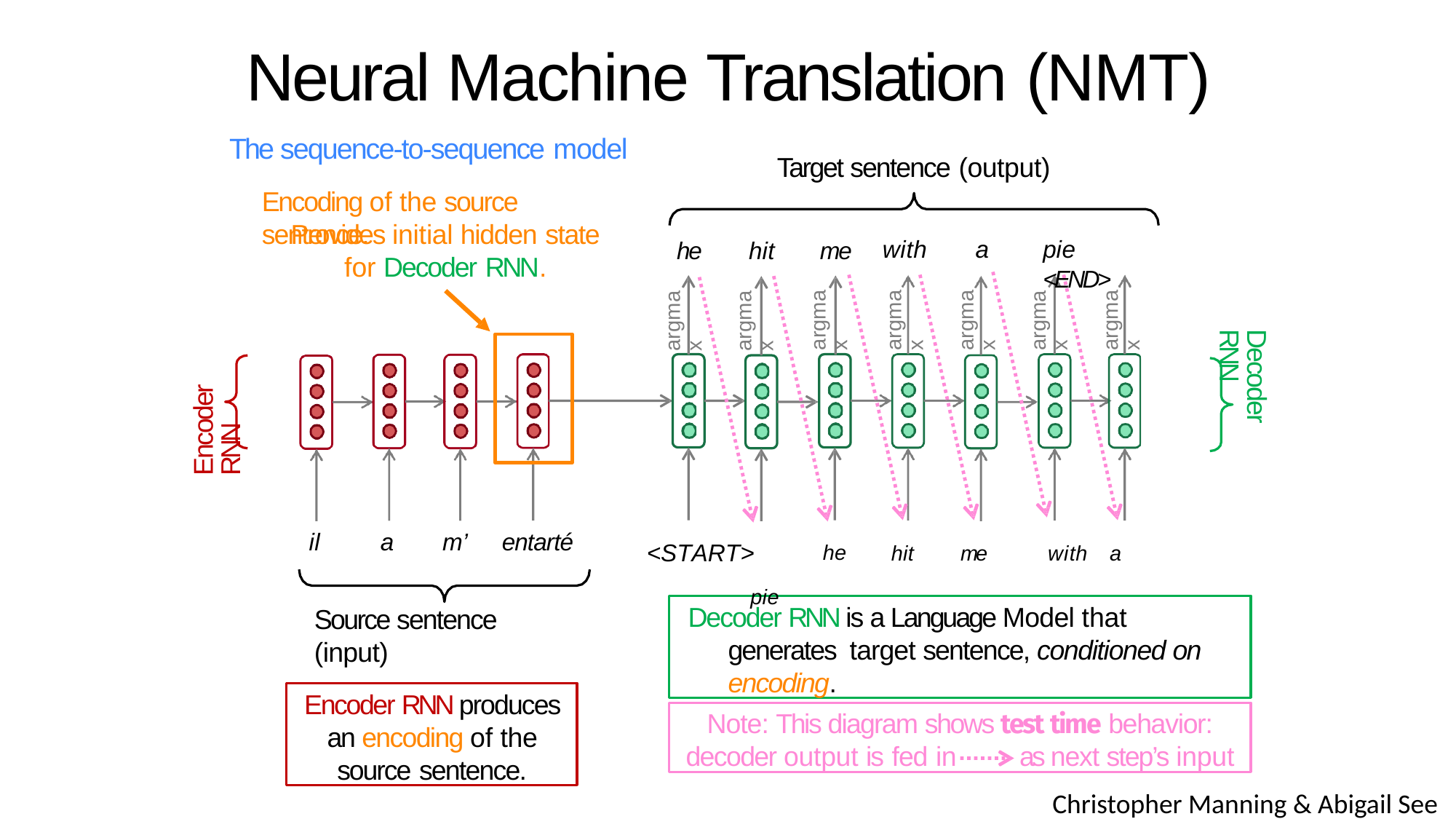

# Neural Machine Translation (NMT)
The sequence-to-sequence model
Encoding of the source sentence.
Target sentence (output)

Provides initial hidden state
for Decoder RNN.
with
a
pie	<END>
hit
me
he

argmax
argmax
argmax
argmax
argmax
argmax
argmax

Encoder RNN
Decoder RNN

<START>	he	hit	me	with	a	pie
il
a
m’	entarté

Decoder RNN is a Language Model that generates  target sentence, conditioned on encoding.
Source sentence (input)
Encoder RNN produces  an encoding of the  source sentence.
Note: This diagram shows test time behavior:
decoder output is fed in	as next step’s input

Christopher Manning & Abigail See